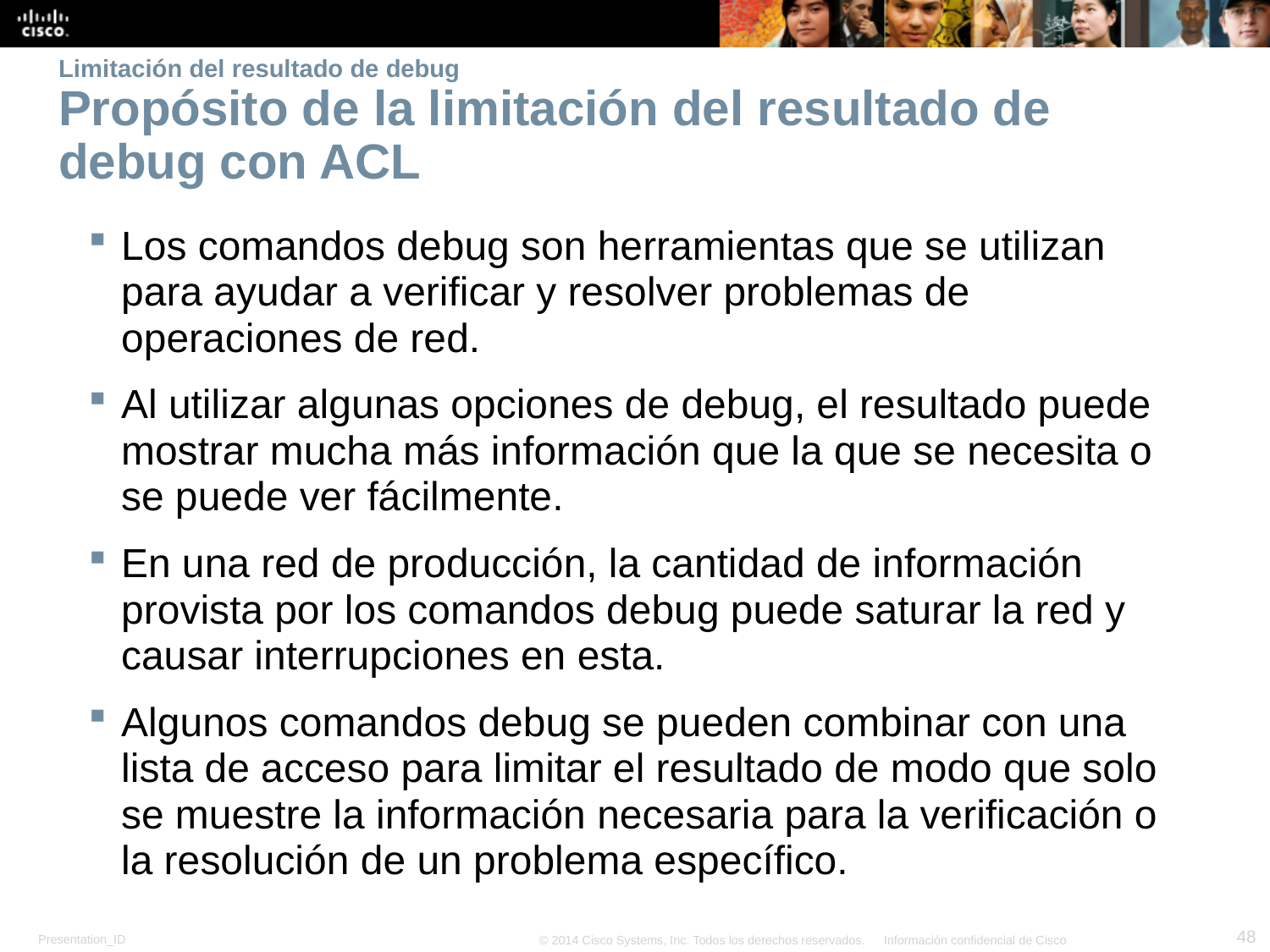

# Limitación del resultado de debug Propósito de la limitación del resultado de debug con ACL
Los comandos debug son herramientas que se utilizan para ayudar a verificar y resolver problemas de operaciones de red.
Al utilizar algunas opciones de debug, el resultado puede mostrar mucha más información que la que se necesita o se puede ver fácilmente.
En una red de producción, la cantidad de información provista por los comandos debug puede saturar la red y causar interrupciones en esta.
Algunos comandos debug se pueden combinar con una lista de acceso para limitar el resultado de modo que solo se muestre la información necesaria para la verificación o la resolución de un problema específico.